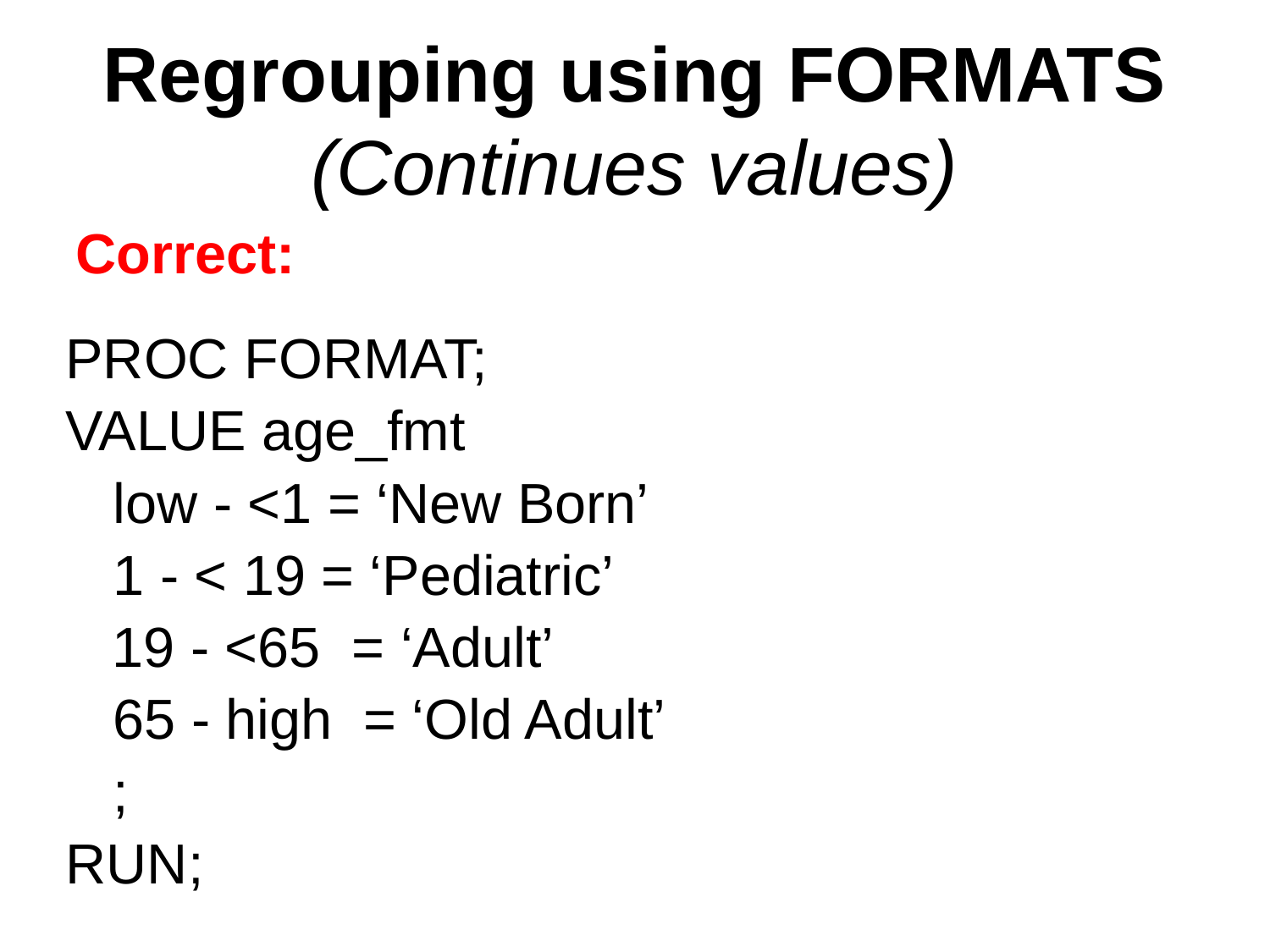

# Regrouping using FORMATS (Continues values)
Correct:
PROC FORMAT;
VALUE age_fmt
	low - <1 = ‘New Born’
	1 - < 19 = ‘Pediatric’
   19 - <65  = ‘Adult’
	65 - high  = ‘Old Adult’
	;
RUN;